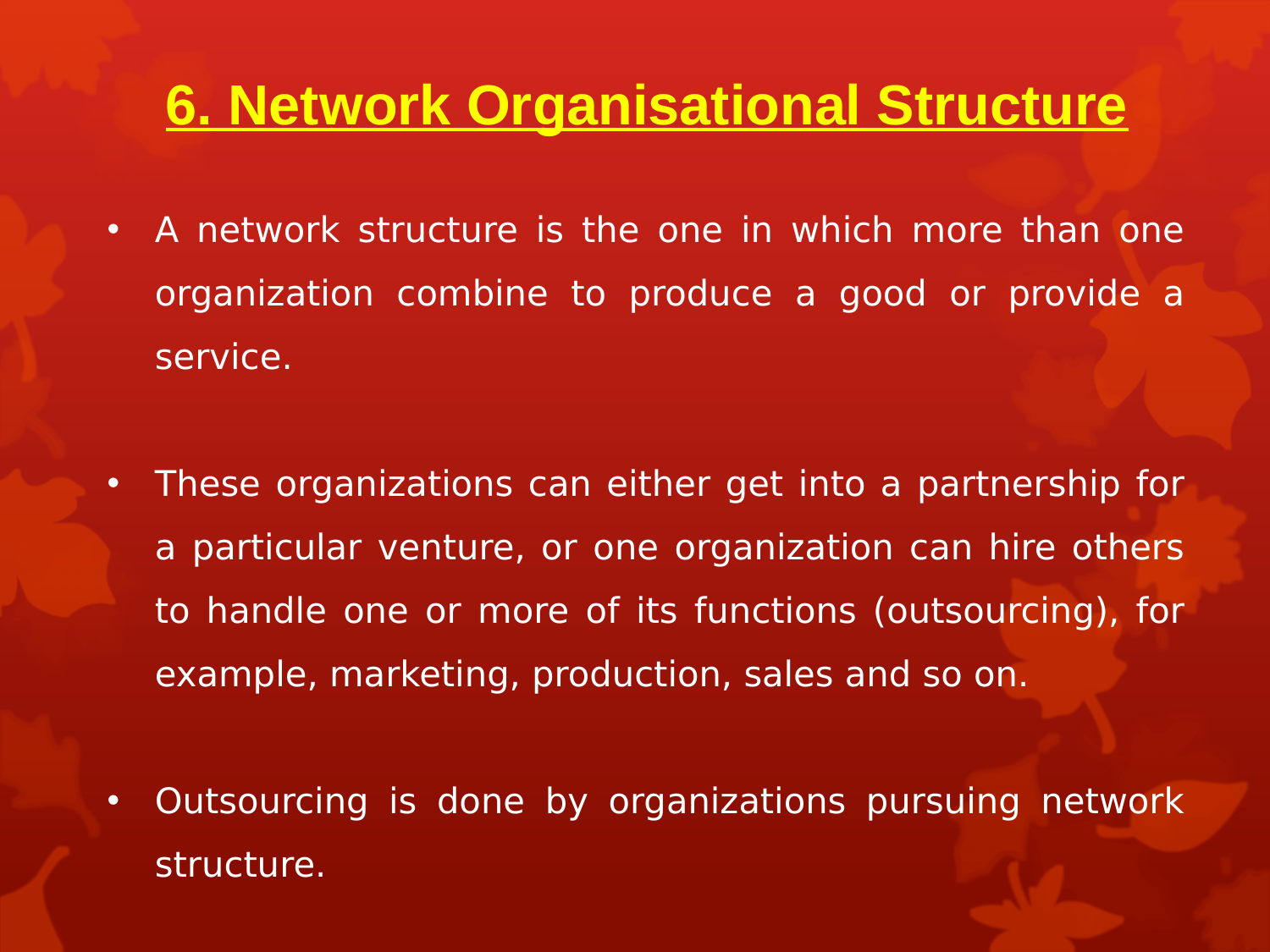

6. Network Organisational Structure
A network structure is the one in which more than one organization combine to produce a good or provide a service.

These organizations can either get into a partnership for a particular venture, or one organization can hire others to handle one or more of its functions (outsourcing), for example, marketing, production, sales and so on.

Outsourcing is done by organizations pursuing network structure.